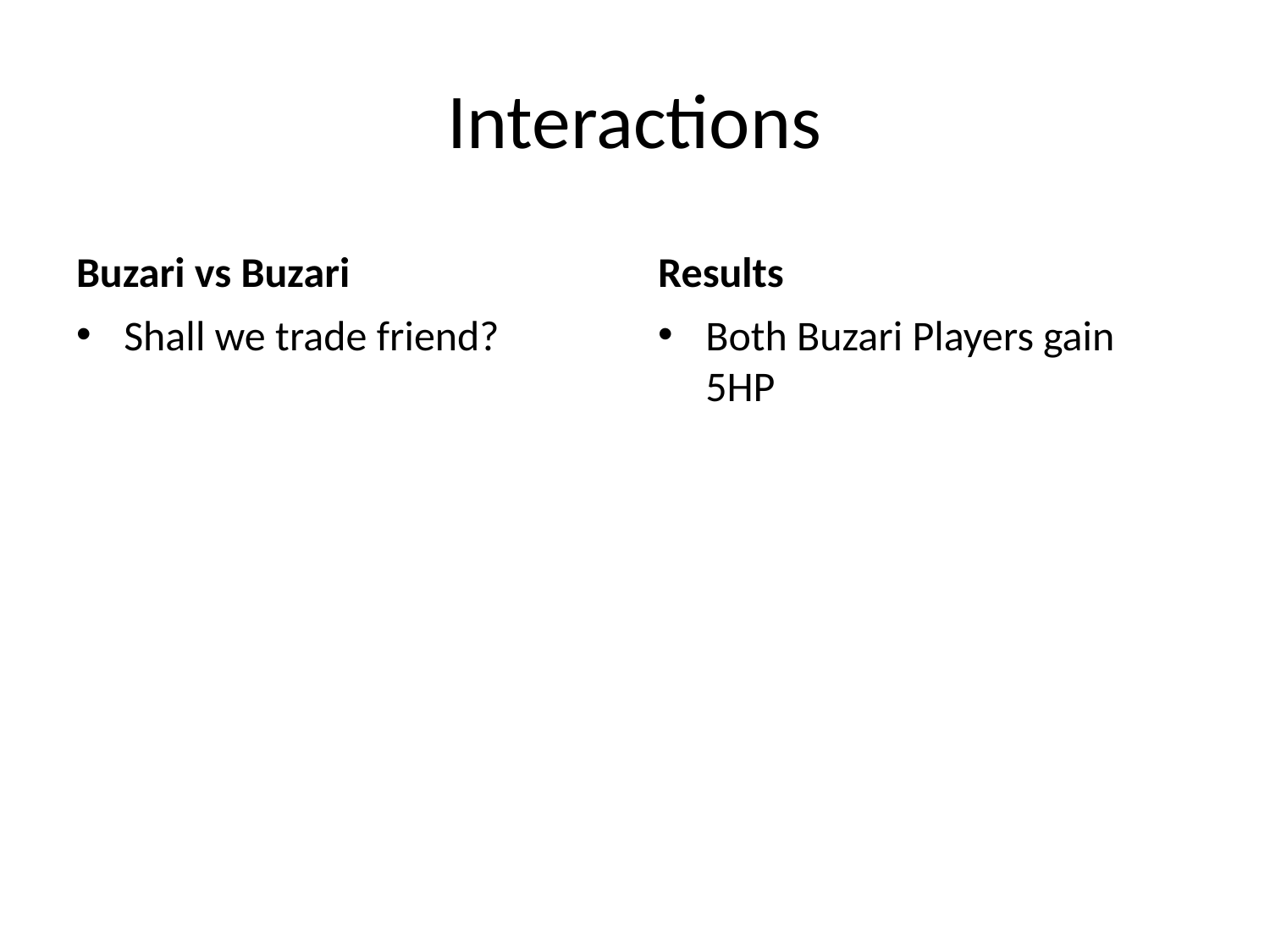

# Interactions
Buzari vs Buzari
Results
Shall we trade friend?
Both Buzari Players gain 5HP